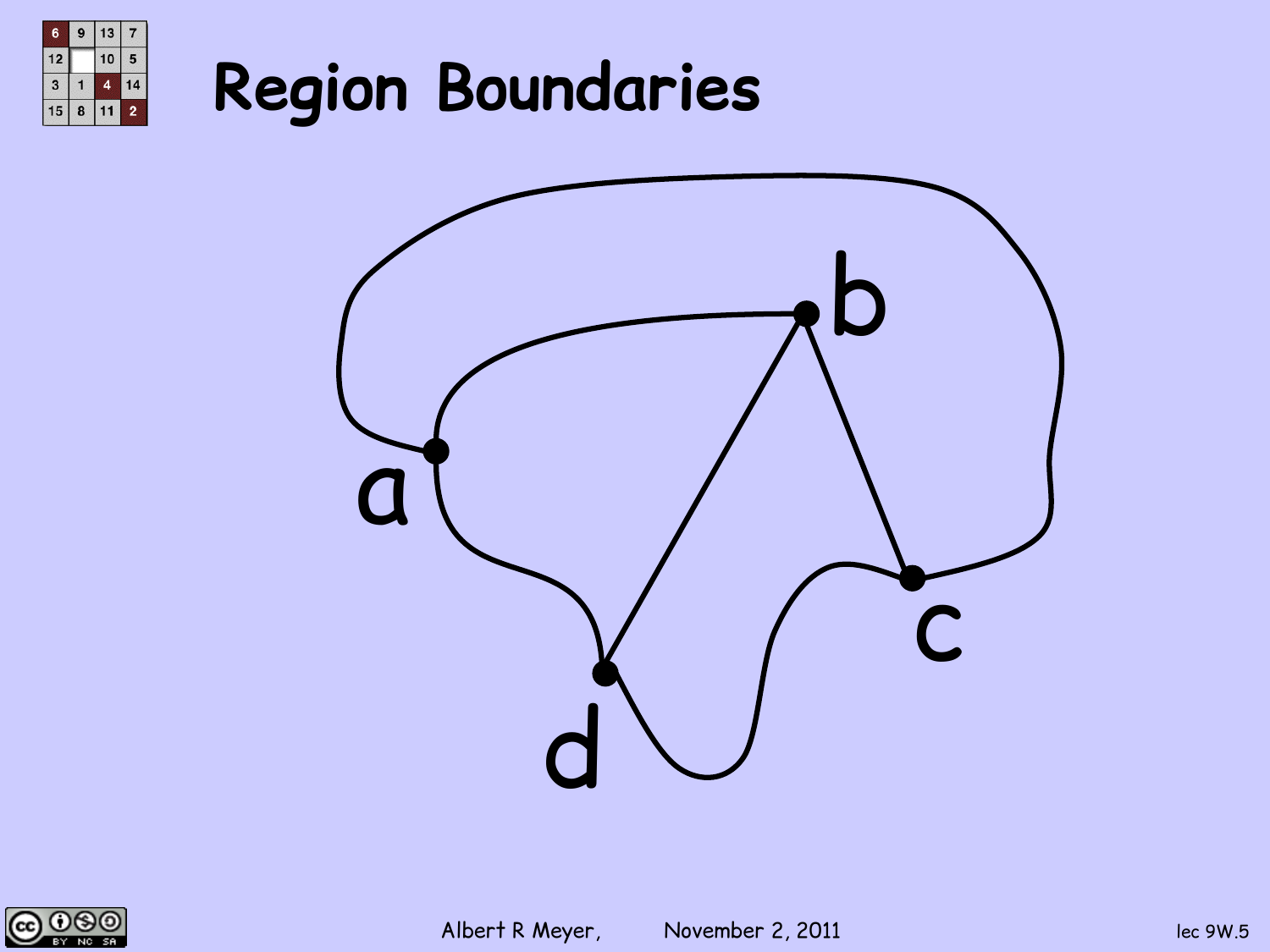

# Region Boundaries

b
a

c
d
lec 9W.5